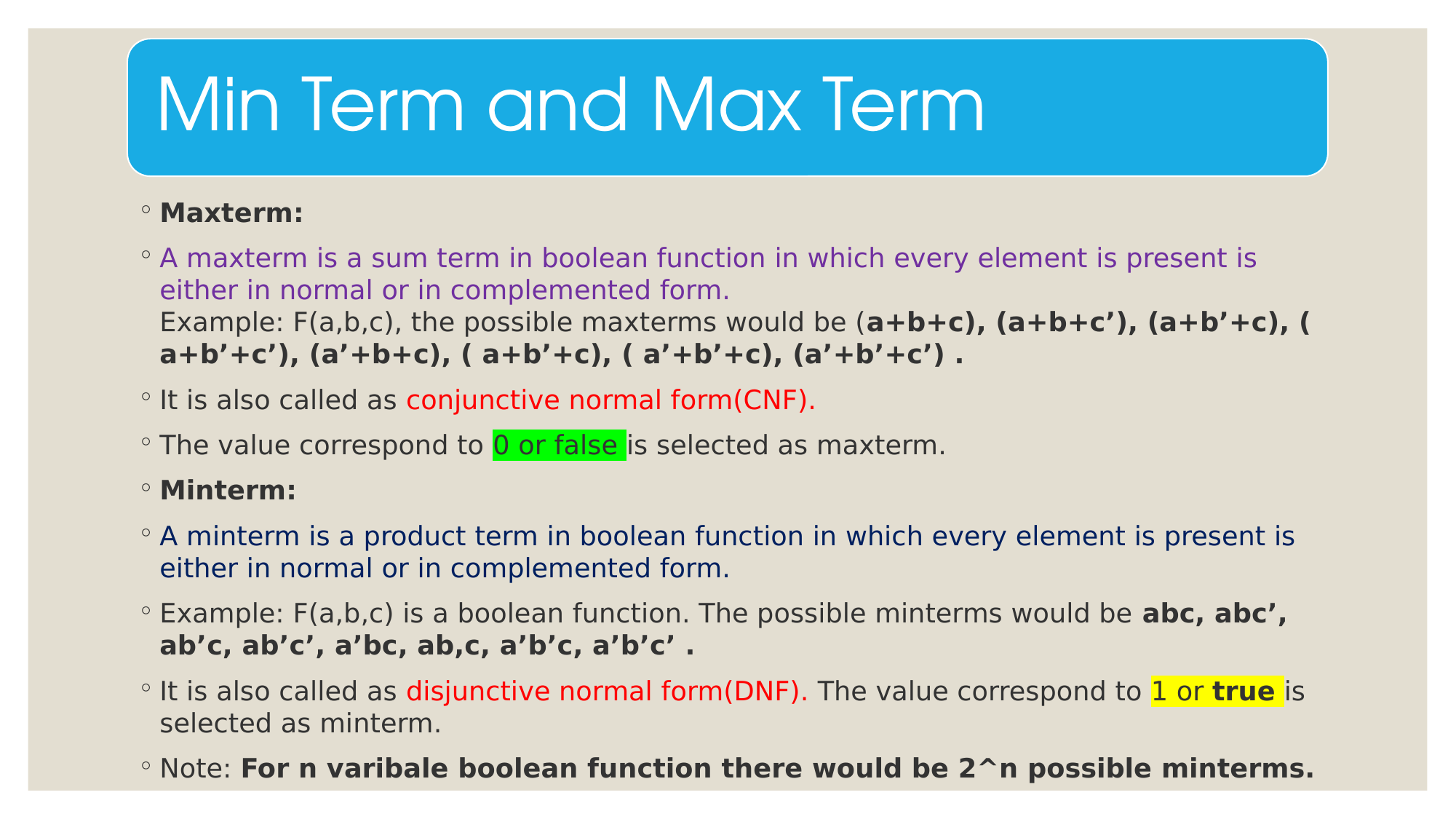

Min Term and Max Term
Maxterm:
A maxterm is a sum term in boolean function in which every element is present is either in normal or in complemented form.
Example: F(a,b,c), the possible maxterms would be (a+b+c), (a+b+c’), (a+b’+c), ( a+b’+c’), (a’+b+c), ( a+b’+c), ( a’+b’+c), (a’+b’+c’) .
It is also called as conjunctive normal form(CNF).
The value correspond to 0 or false is selected as maxterm.
Minterm:
A minterm is a product term in boolean function in which every element is present is either in normal or in complemented form.
Example: F(a,b,c) is a boolean function. The possible minterms would be abc, abc’, ab’c, ab’c’, a’bc, ab,c, a’b’c, a’b’c’ .
It is also called as disjunctive normal form(DNF). The value correspond to 1 or true is selected as minterm.
Note: For n varibale boolean function there would be 2^n possible minterms.